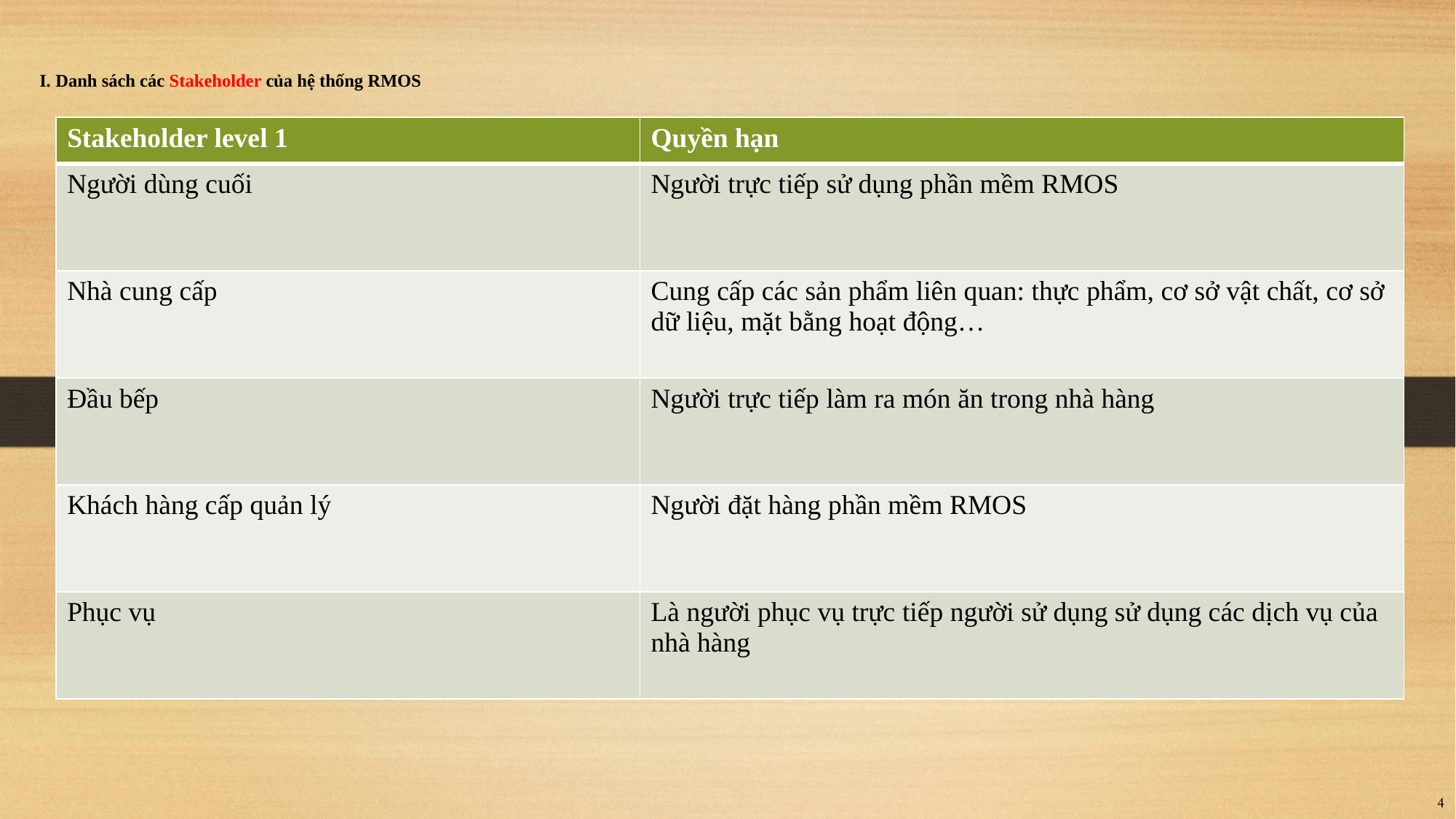

# I. Danh sách các Stakeholder của hệ thống RMOS
| Stakeholder level 1 | Quyền hạn |
| --- | --- |
| Người dùng cuối | Người trực tiếp sử dụng phần mềm RMOS |
| Nhà cung cấp | Cung cấp các sản phẩm liên quan: thực phẩm, cơ sở vật chất, cơ sở dữ liệu, mặt bằng hoạt động… |
| Đầu bếp | Người trực tiếp làm ra món ăn trong nhà hàng |
| Khách hàng cấp quản lý | Người đặt hàng phần mềm RMOS |
| Phục vụ | Là người phục vụ trực tiếp người sử dụng sử dụng các dịch vụ của nhà hàng |

4